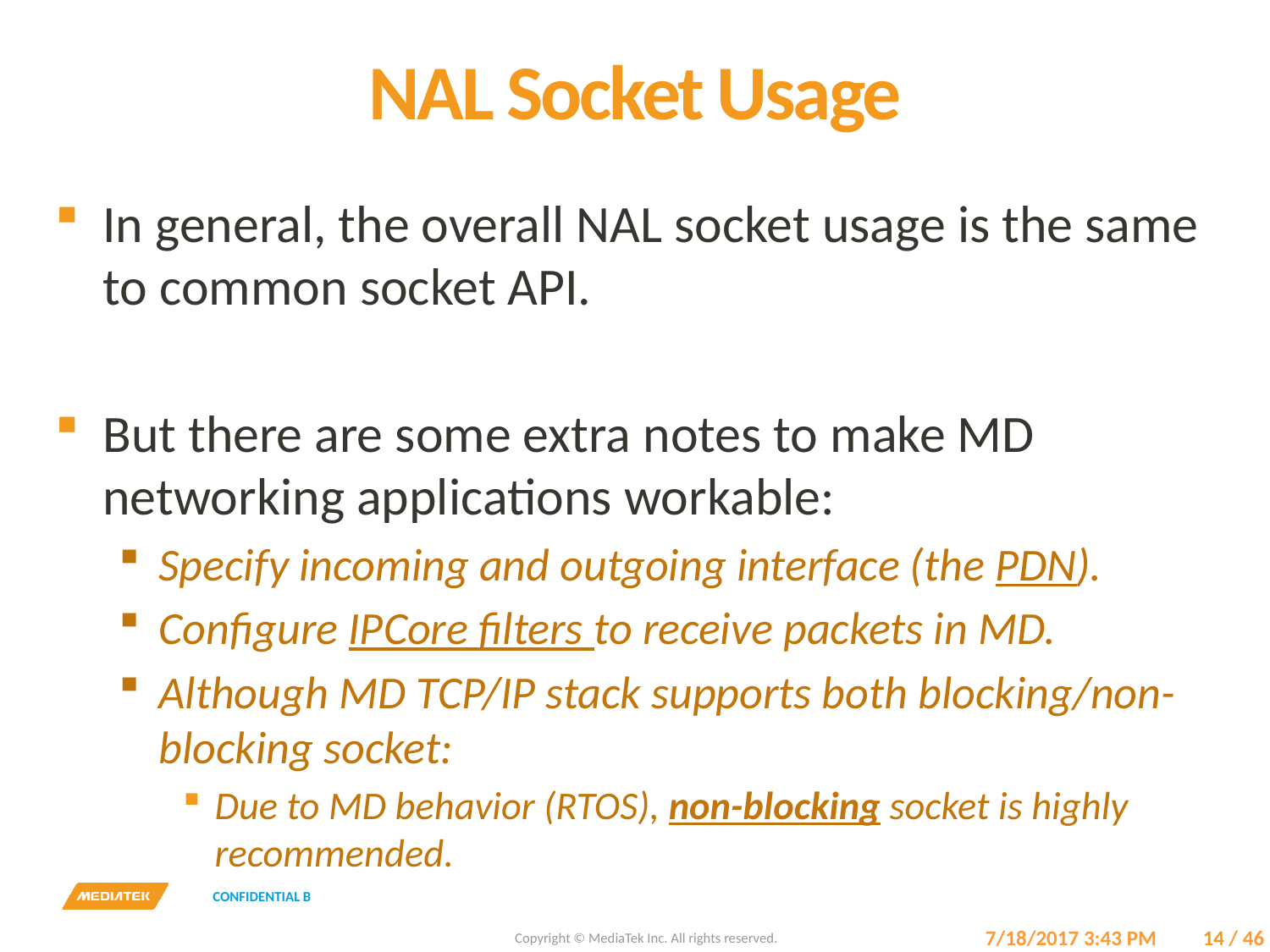

# NAL Socket Usage
In general, the overall NAL socket usage is the same to common socket API.

But there are some extra notes to make MD networking applications workable:
Specify incoming and outgoing interface (the PDN).
Configure IPCore filters to receive packets in MD.
Although MD TCP/IP stack supports both blocking/non-blocking socket:
Due to MD behavior (RTOS), non-blocking socket is highly recommended.

7/18/2017 3:43 PM
14
/ 46